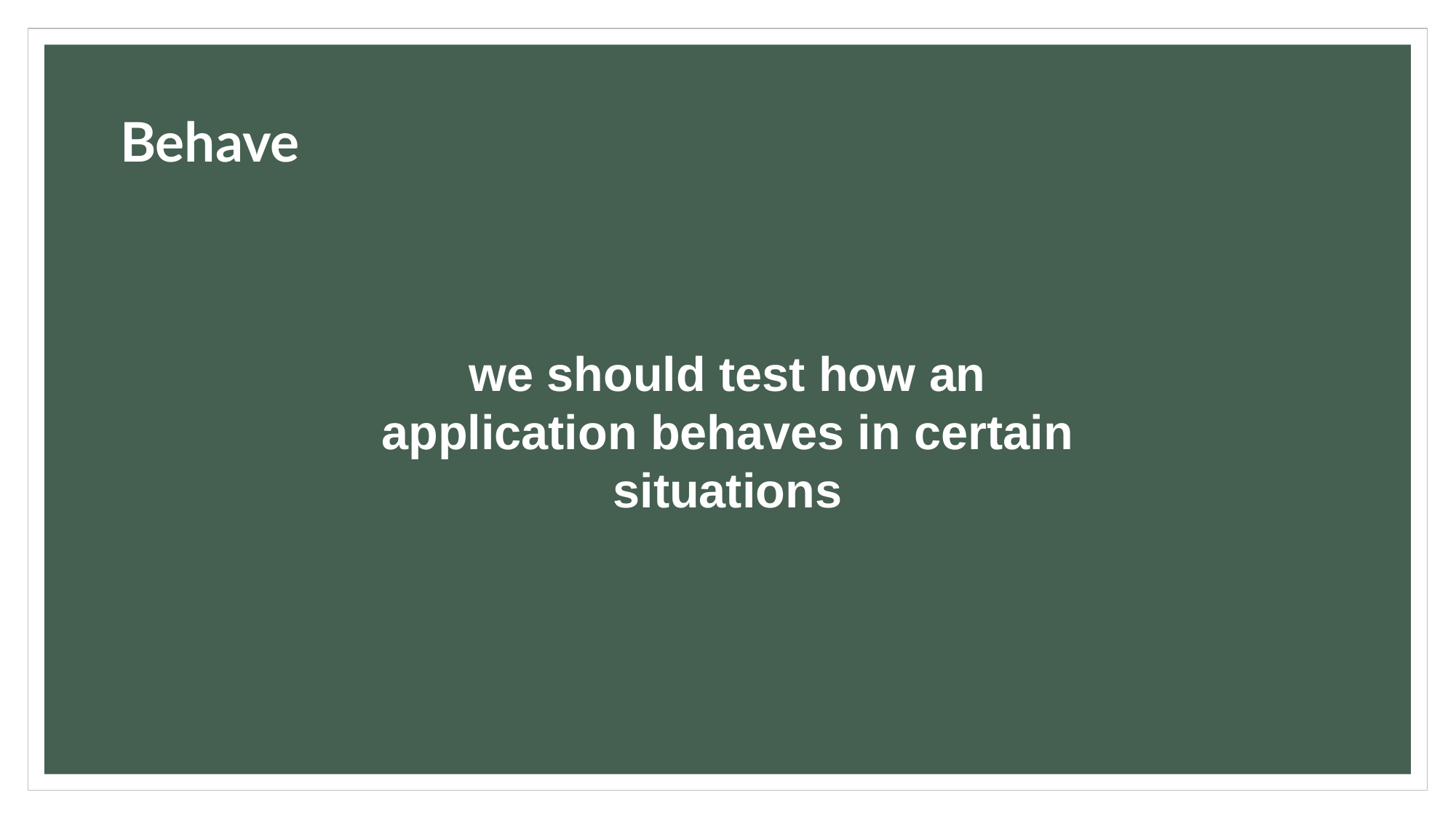

Behave
we should test how an application behaves in certain situations